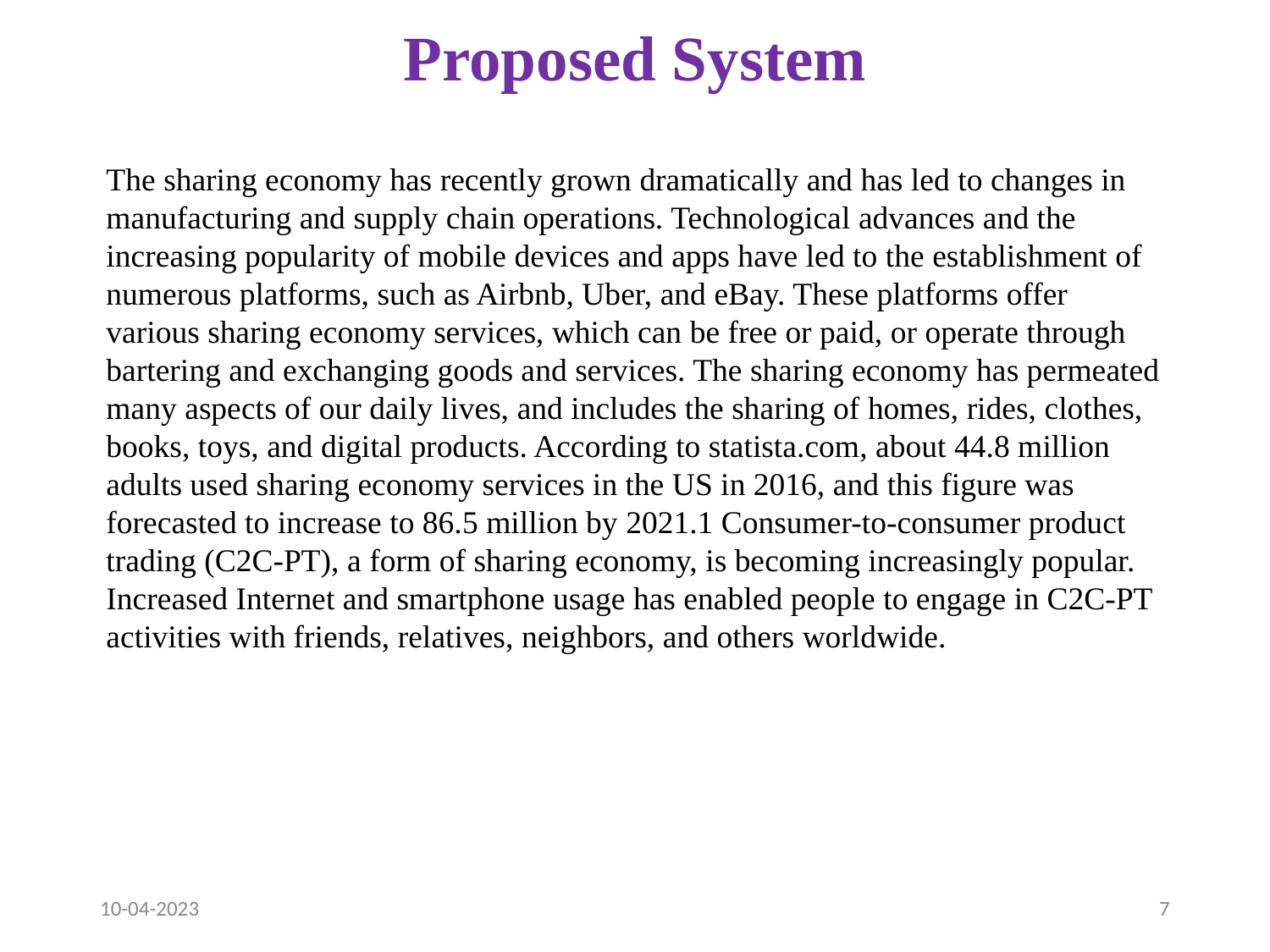

# Proposed System
The sharing economy has recently grown dramatically and has led to changes in manufacturing and supply chain operations. Technological advances and the increasing popularity of mobile devices and apps have led to the establishment of numerous platforms, such as Airbnb, Uber, and eBay. These platforms offer various sharing economy services, which can be free or paid, or operate through bartering and exchanging goods and services. The sharing economy has permeated many aspects of our daily lives, and includes the sharing of homes, rides, clothes, books, toys, and digital products. According to statista.com, about 44.8 million adults used sharing economy services in the US in 2016, and this figure was forecasted to increase to 86.5 million by 2021.1 Consumer-to-consumer product trading (C2C-PT), a form of sharing economy, is becoming increasingly popular. Increased Internet and smartphone usage has enabled people to engage in C2C-PT activities with friends, relatives, neighbors, and others worldwide.

10-04-2023
7